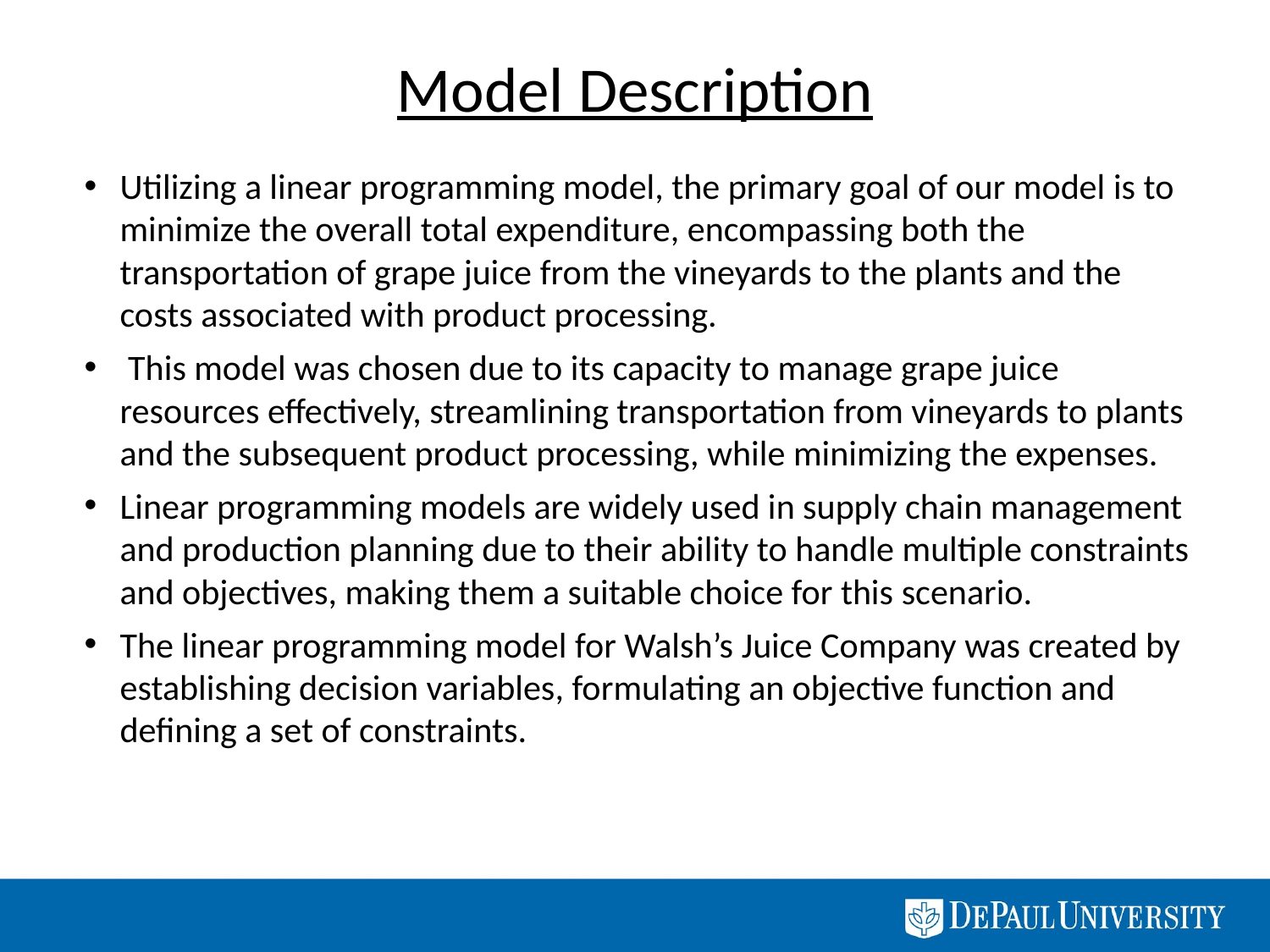

# Model Description
Utilizing a linear programming model, the primary goal of our model is to minimize the overall total expenditure, encompassing both the transportation of grape juice from the vineyards to the plants and the costs associated with product processing.
 This model was chosen due to its capacity to manage grape juice resources effectively, streamlining transportation from vineyards to plants and the subsequent product processing, while minimizing the expenses.
Linear programming models are widely used in supply chain management and production planning due to their ability to handle multiple constraints and objectives, making them a suitable choice for this scenario.
The linear programming model for Walsh’s Juice Company was created by establishing decision variables, formulating an objective function and defining a set of constraints.